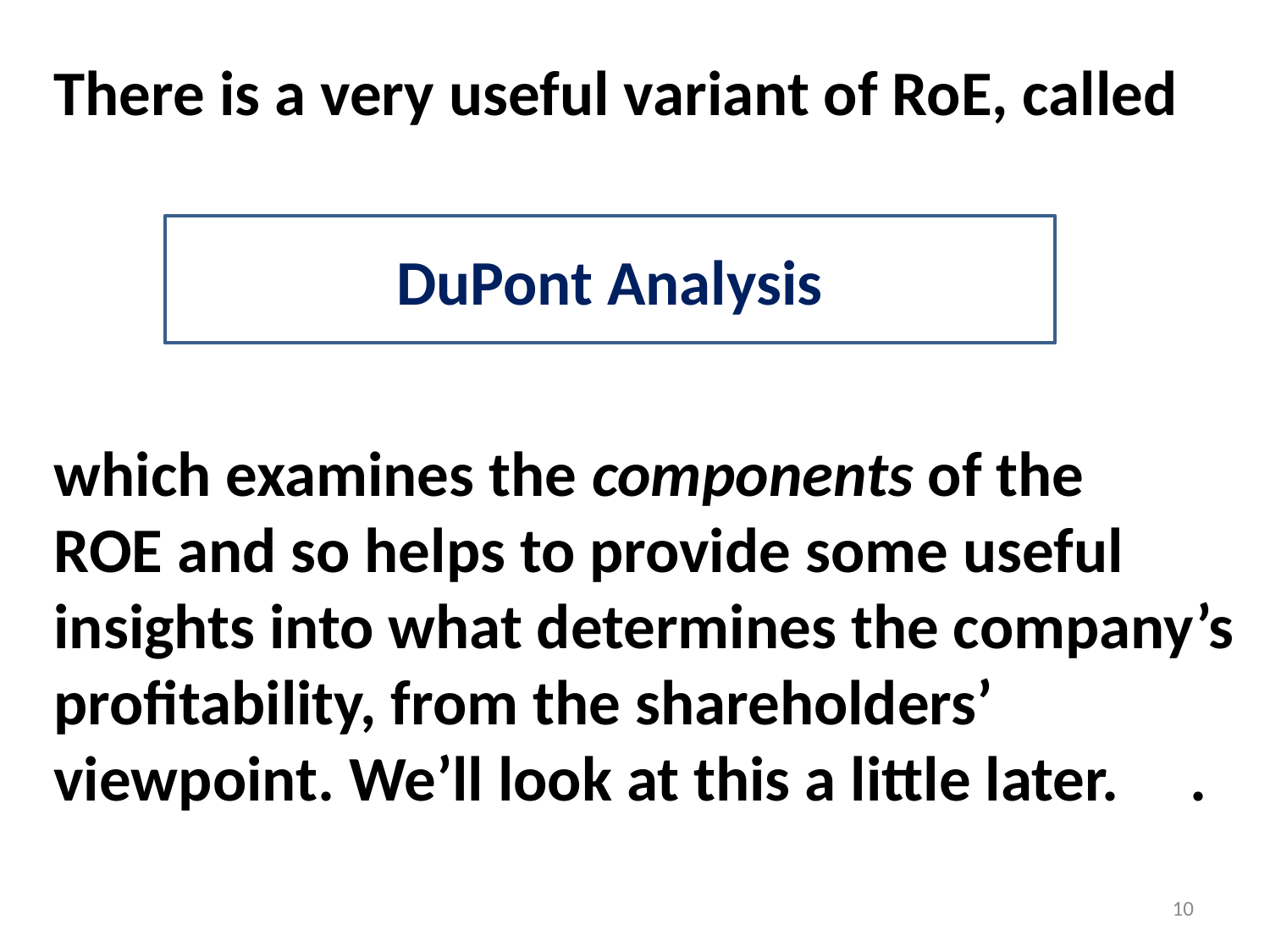

There is a very useful variant of RoE, called

which examines the components of the
ROE and so helps to provide some useful
insights into what determines the company’s
profitability, from the shareholders’
viewpoint. We’ll look at this a little later.     .

DuPont Analysis
10